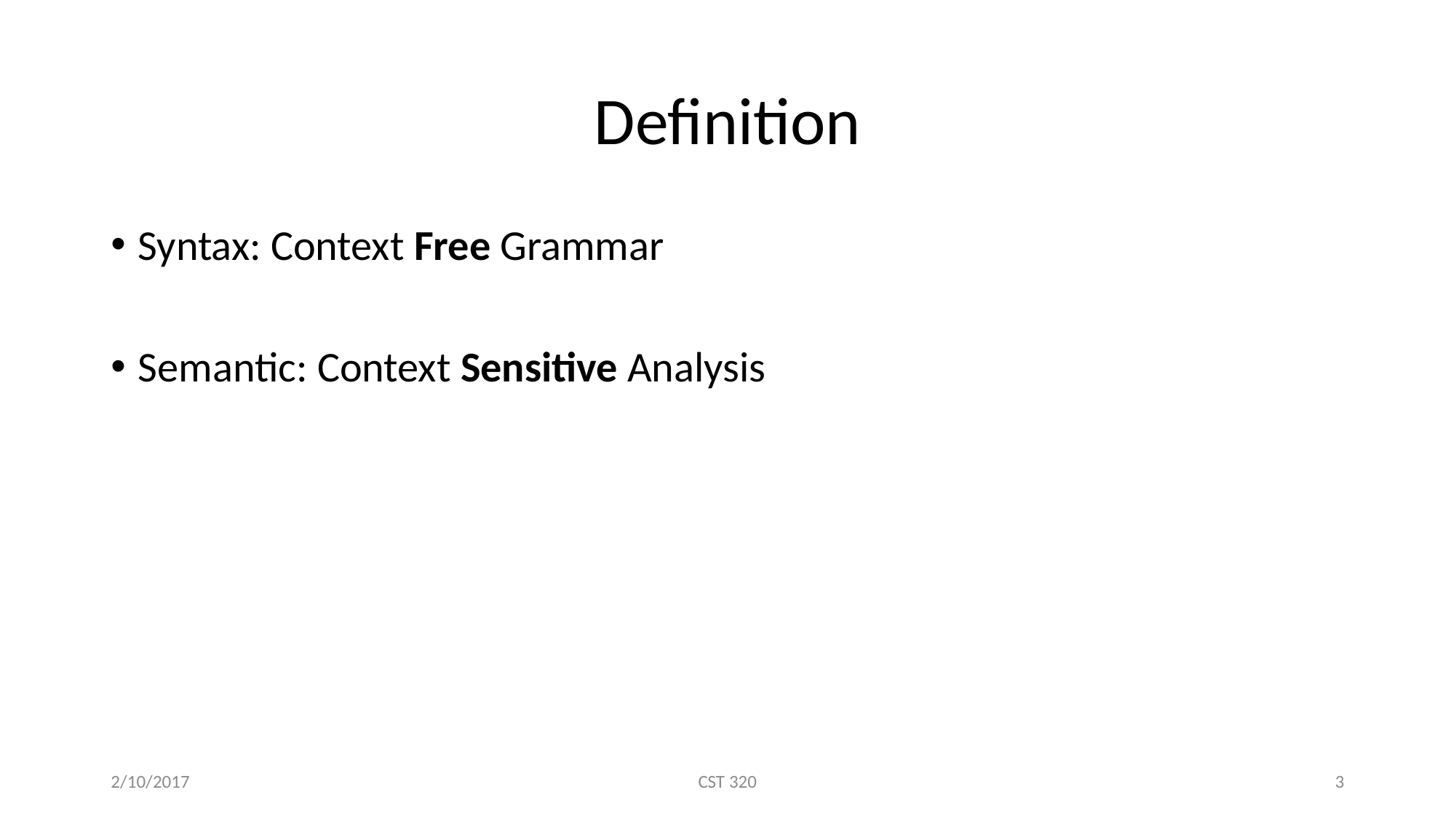

# Definition
Syntax: Context Free Grammar

Semantic: Context Sensitive Analysis
2/10/2017
CST 320
3